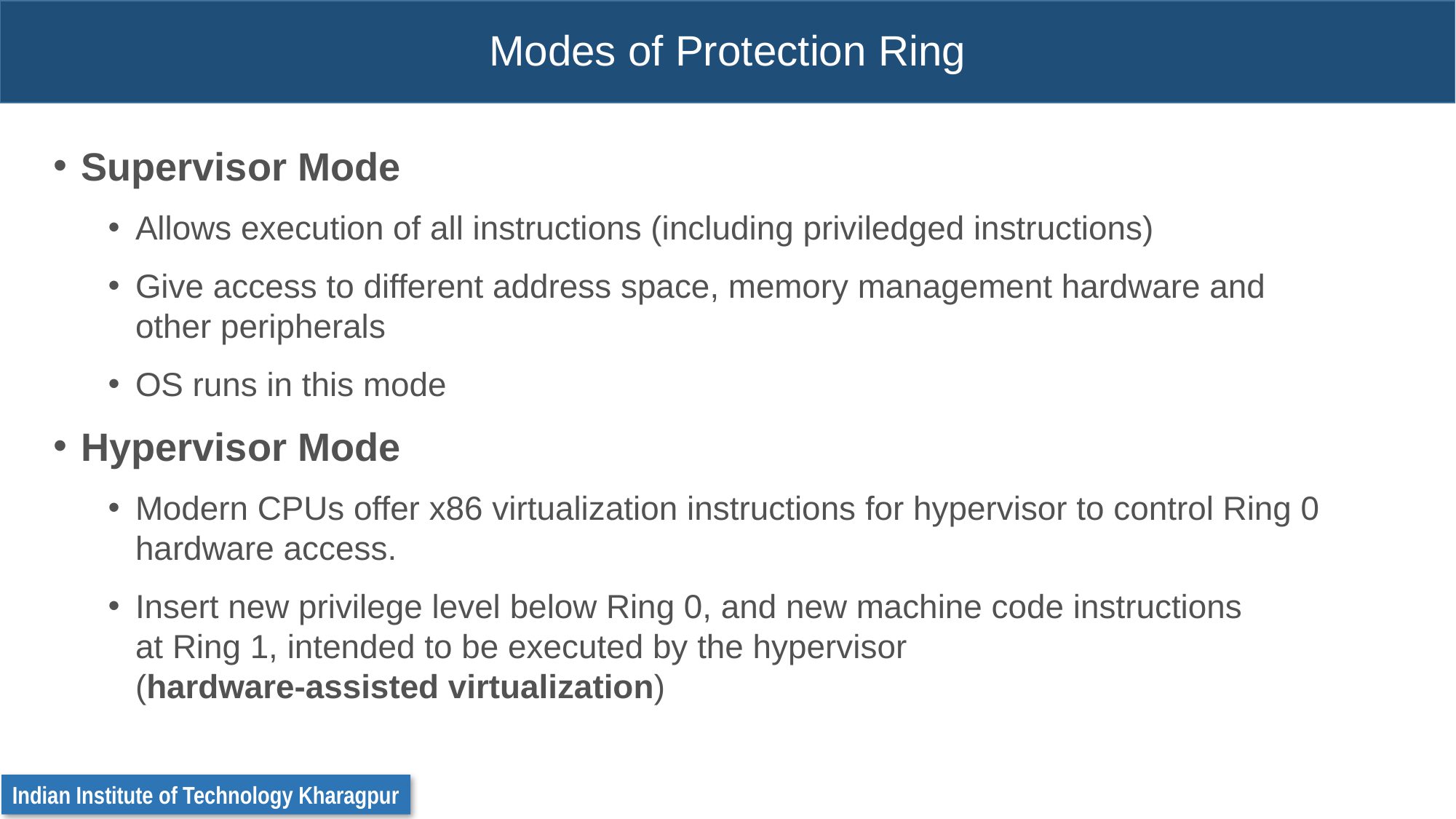

# Modes of Protection Ring
Supervisor Mode
Allows execution of all instructions (including priviledged instructions)
Give access to different address space, memory management hardware and other peripherals
OS runs in this mode
Hypervisor Mode
Modern CPUs offer x86 virtualization instructions for hypervisor to control Ring 0 hardware access.
Insert new privilege level below Ring 0, and new machine code instructions 
at Ring 1, intended to be executed by the hypervisor 
(hardware-assisted virtualization)